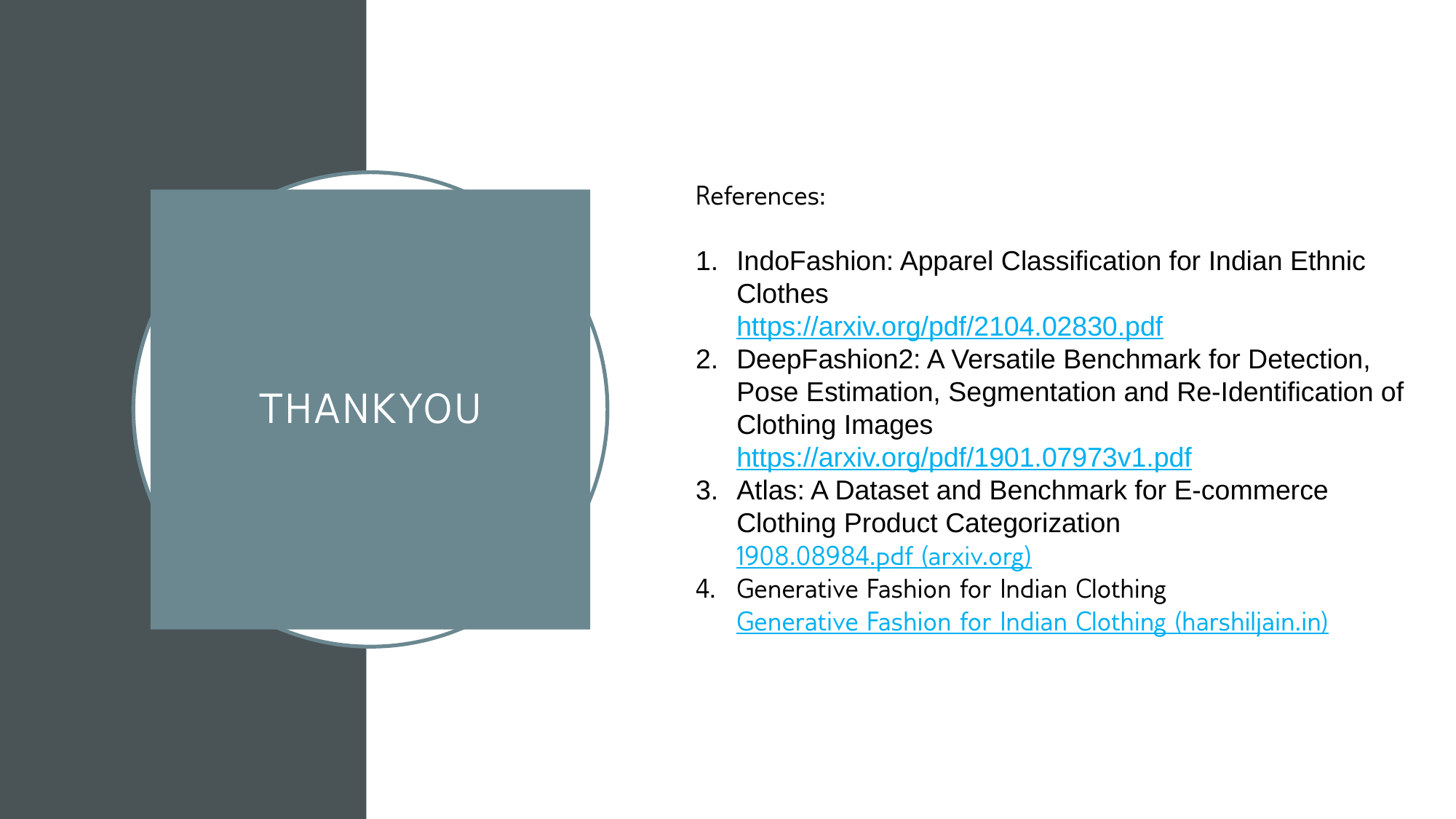

References:

IndoFashion: Apparel Classification for Indian Ethnic Clothes
https://arxiv.org/pdf/2104.02830.pdf
DeepFashion2: A Versatile Benchmark for Detection, Pose Estimation, Segmentation and Re-Identification of Clothing Images
https://arxiv.org/pdf/1901.07973v1.pdf
Atlas: A Dataset and Benchmark for E-commerce Clothing Product Categorization
1908.08984.pdf (arxiv.org)
Generative Fashion for Indian Clothing
Generative Fashion for Indian Clothing (harshiljain.in)

# Thankyou